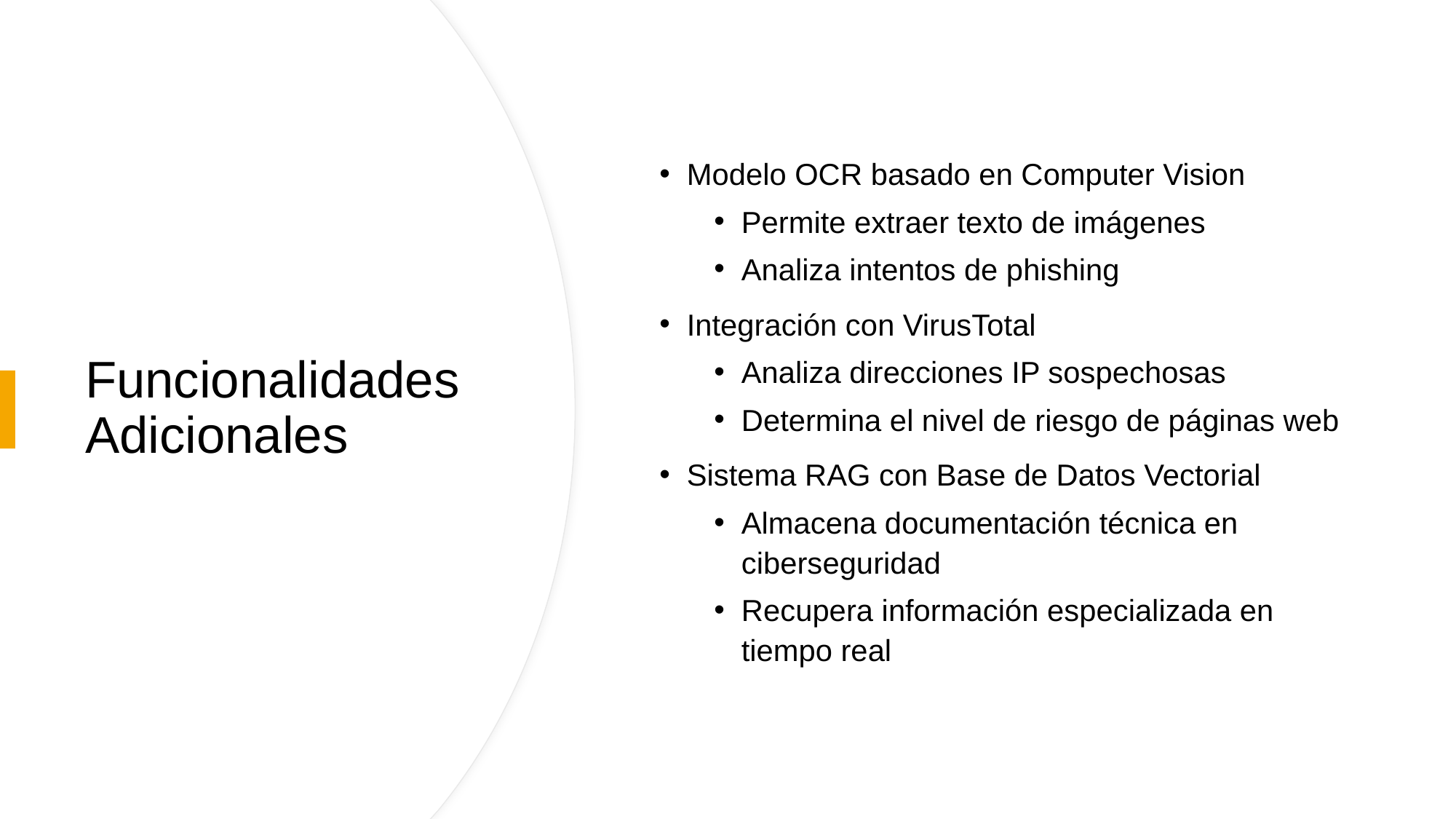

Modelo OCR basado en Computer Vision
Permite extraer texto de imágenes
Analiza intentos de phishing
Integración con VirusTotal
Analiza direcciones IP sospechosas
Determina el nivel de riesgo de páginas web
Sistema RAG con Base de Datos Vectorial
Almacena documentación técnica en ciberseguridad
Recupera información especializada en tiempo real
# Funcionalidades Adicionales